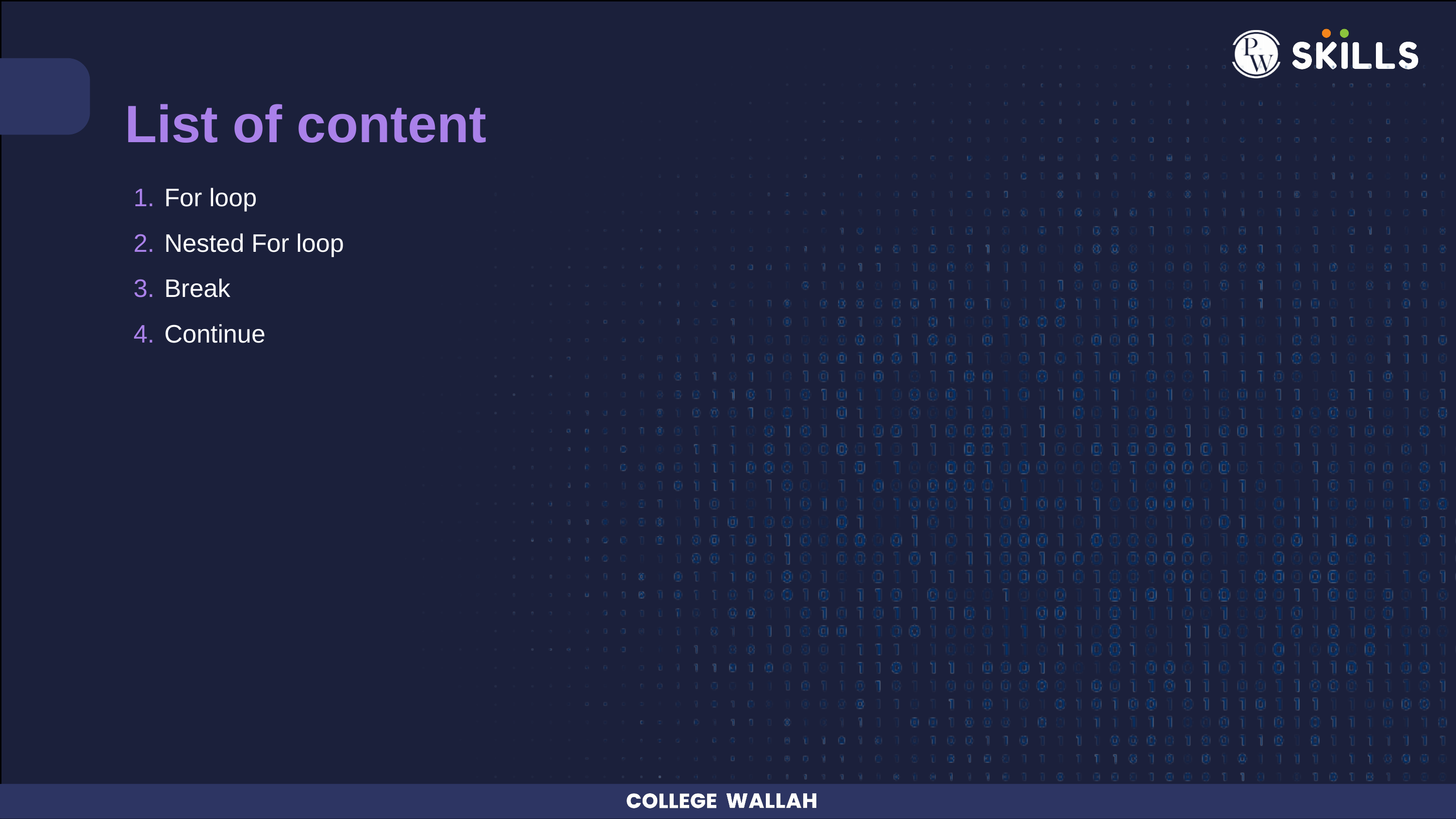

List of content
For loop
Nested For loop
Break
Continue